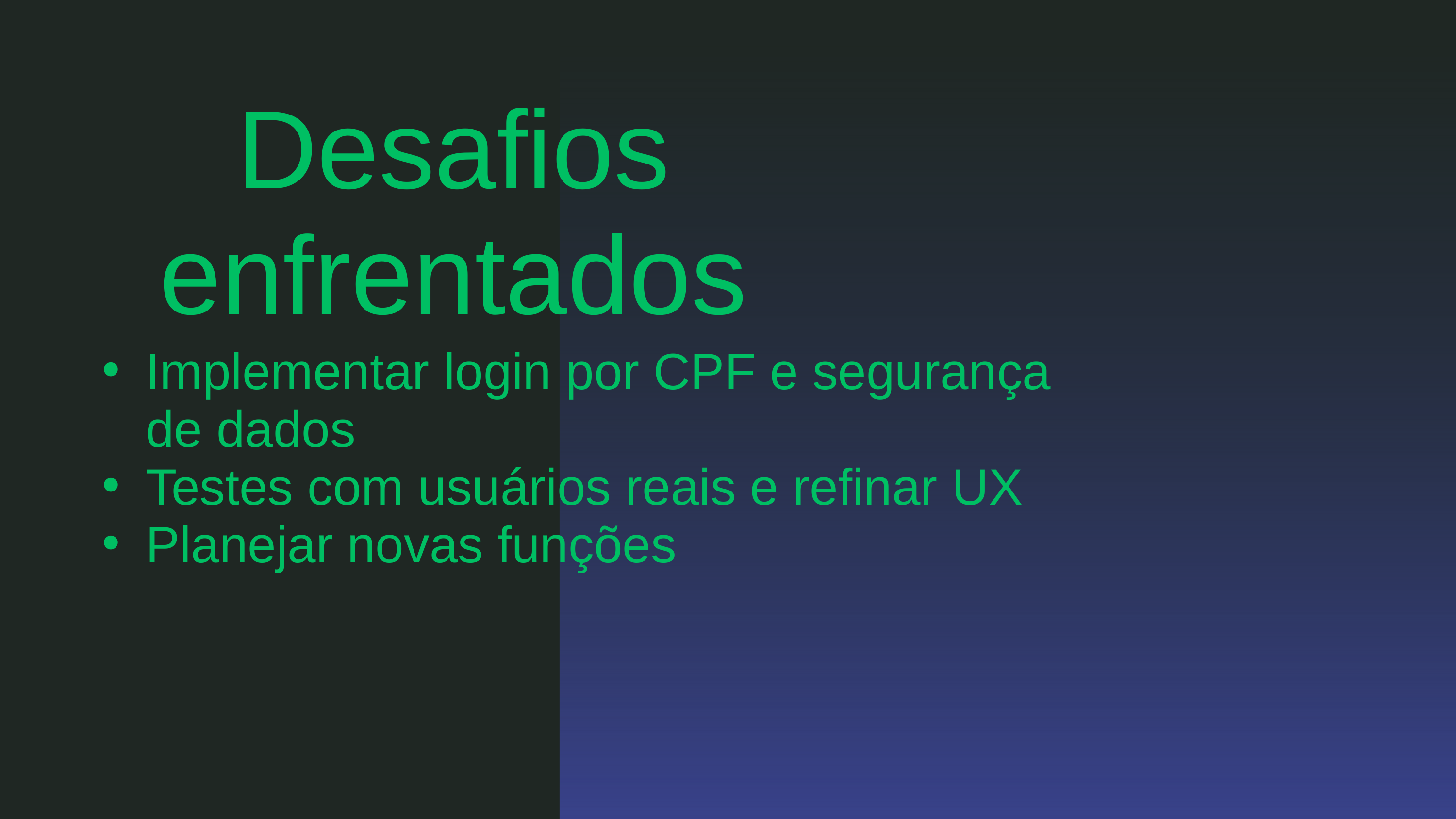

Desafios enfrentados
Implementar login por CPF e segurança de dados
Testes com usuários reais e refinar UX
Planejar novas funções